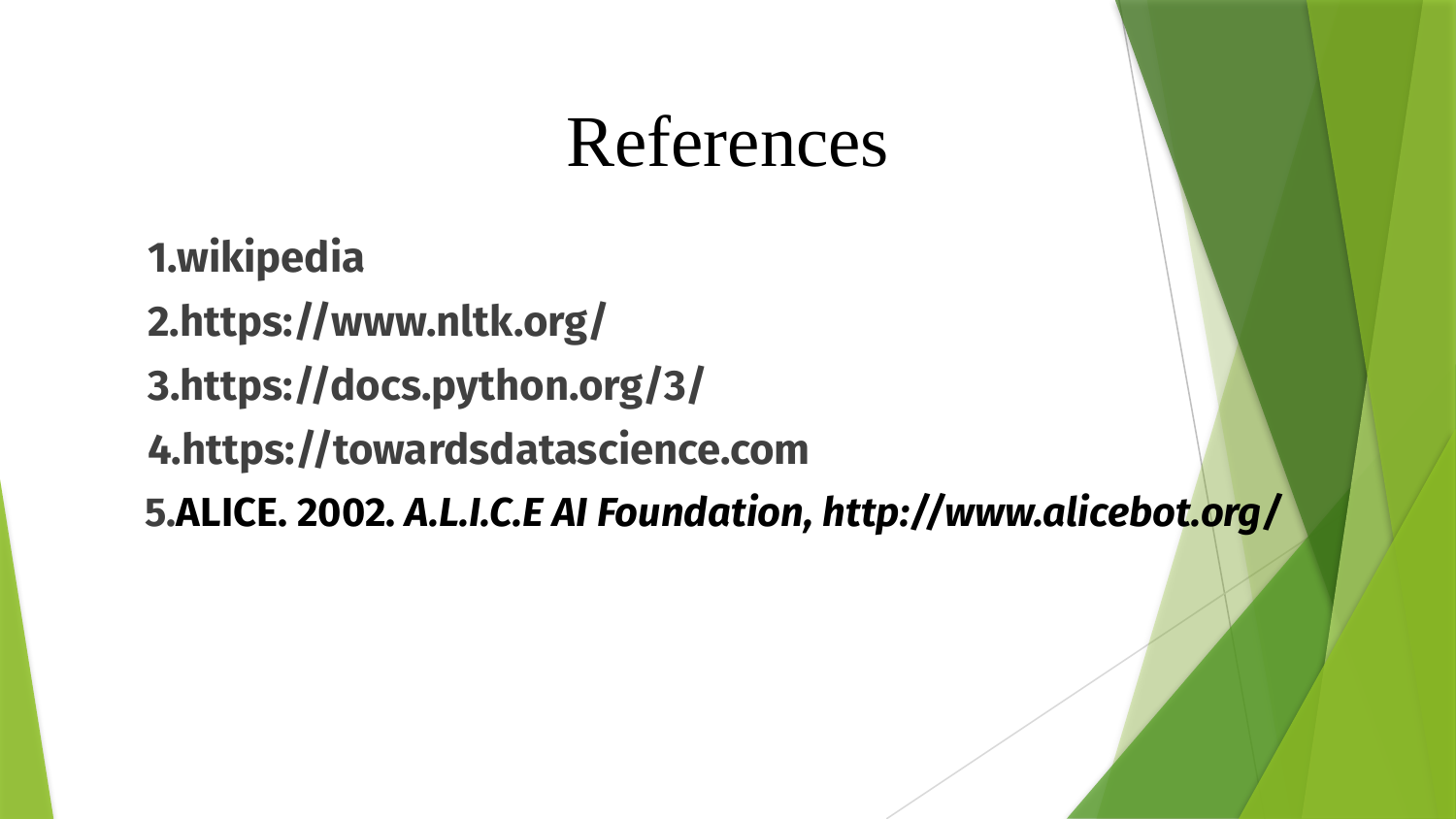

# References
1.wikipedia
2.https://www.nltk.org/
3.https://docs.python.org/3/
4.https://towardsdatascience.com
    5.ALICE. 2002. A.L.I.C.E AI Foundation, http://www.alicebot.org/